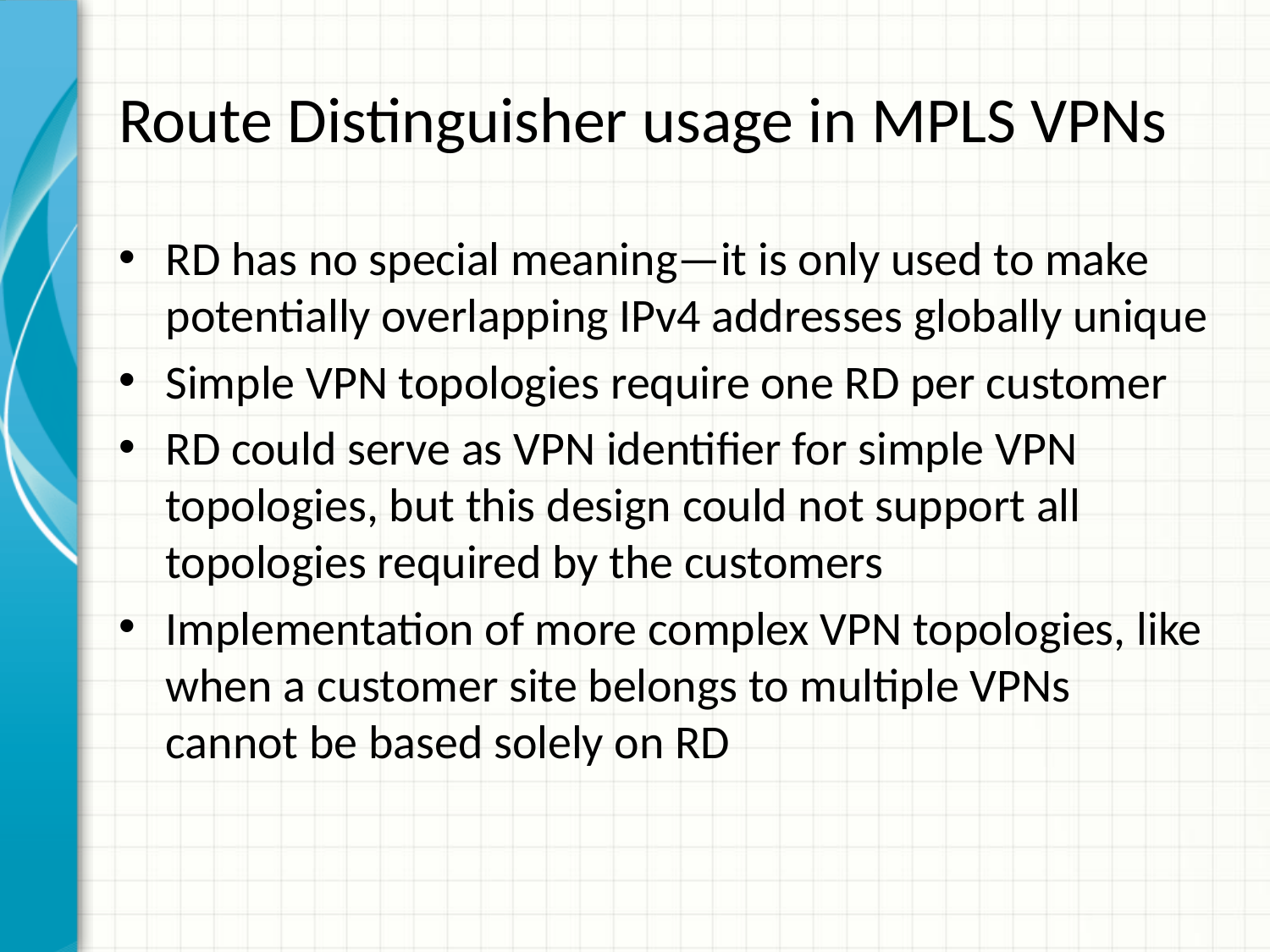

# Route Distinguisher usage in MPLS VPNs
RD has no special meaning—it is only used to make potentially overlapping IPv4 addresses globally unique
Simple VPN topologies require one RD per customer
RD could serve as VPN identifier for simple VPN topologies, but this design could not support all topologies required by the customers
Implementation of more complex VPN topologies, like when a customer site belongs to multiple VPNs cannot be based solely on RD